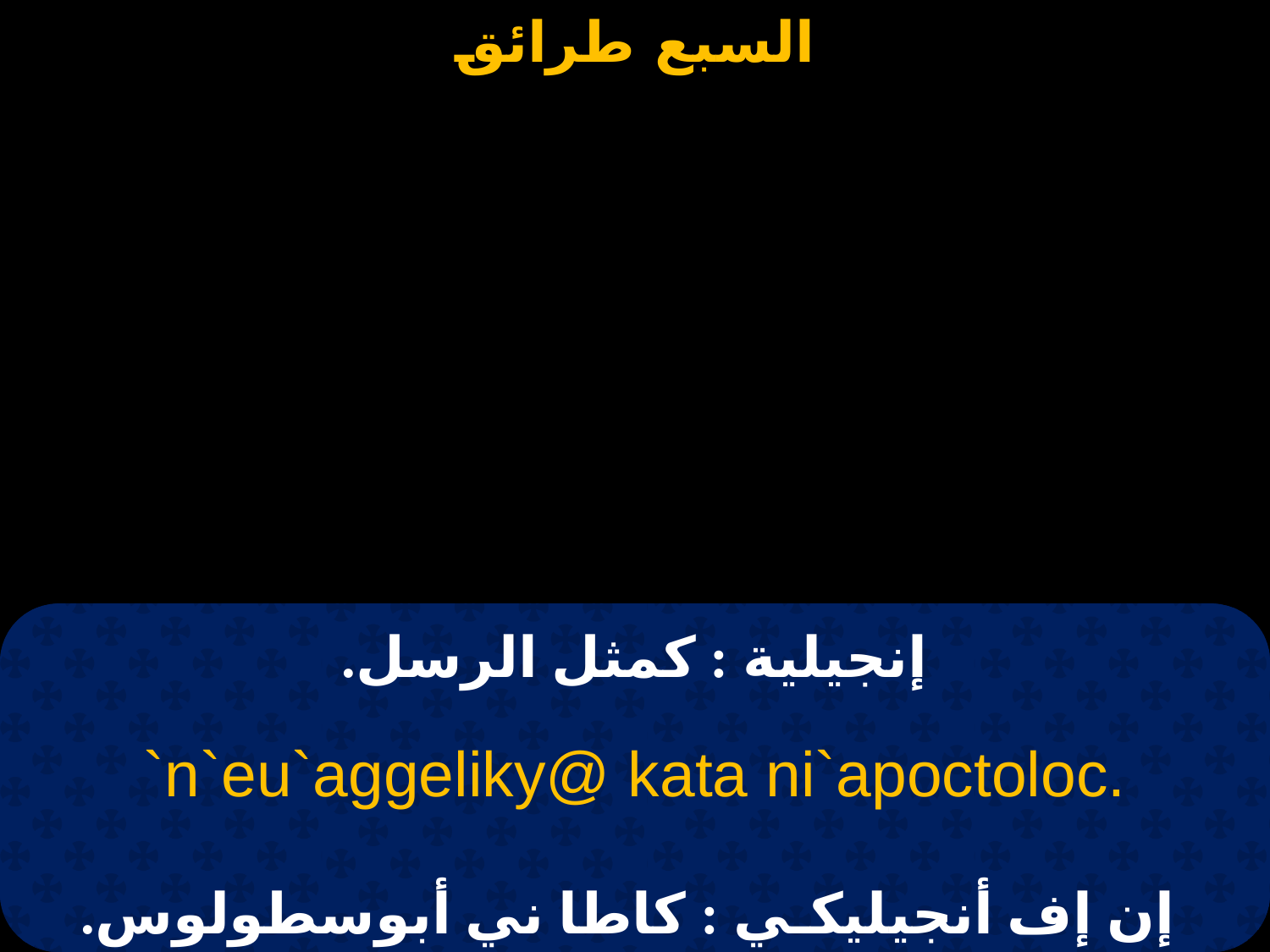

# إنجيلية : كمثل الرسل.
`n`eu`aggeliky@ kata ni`apoctoloc.
 إن إف أنجيليكـي : كاطا ني أبوسطولوس.